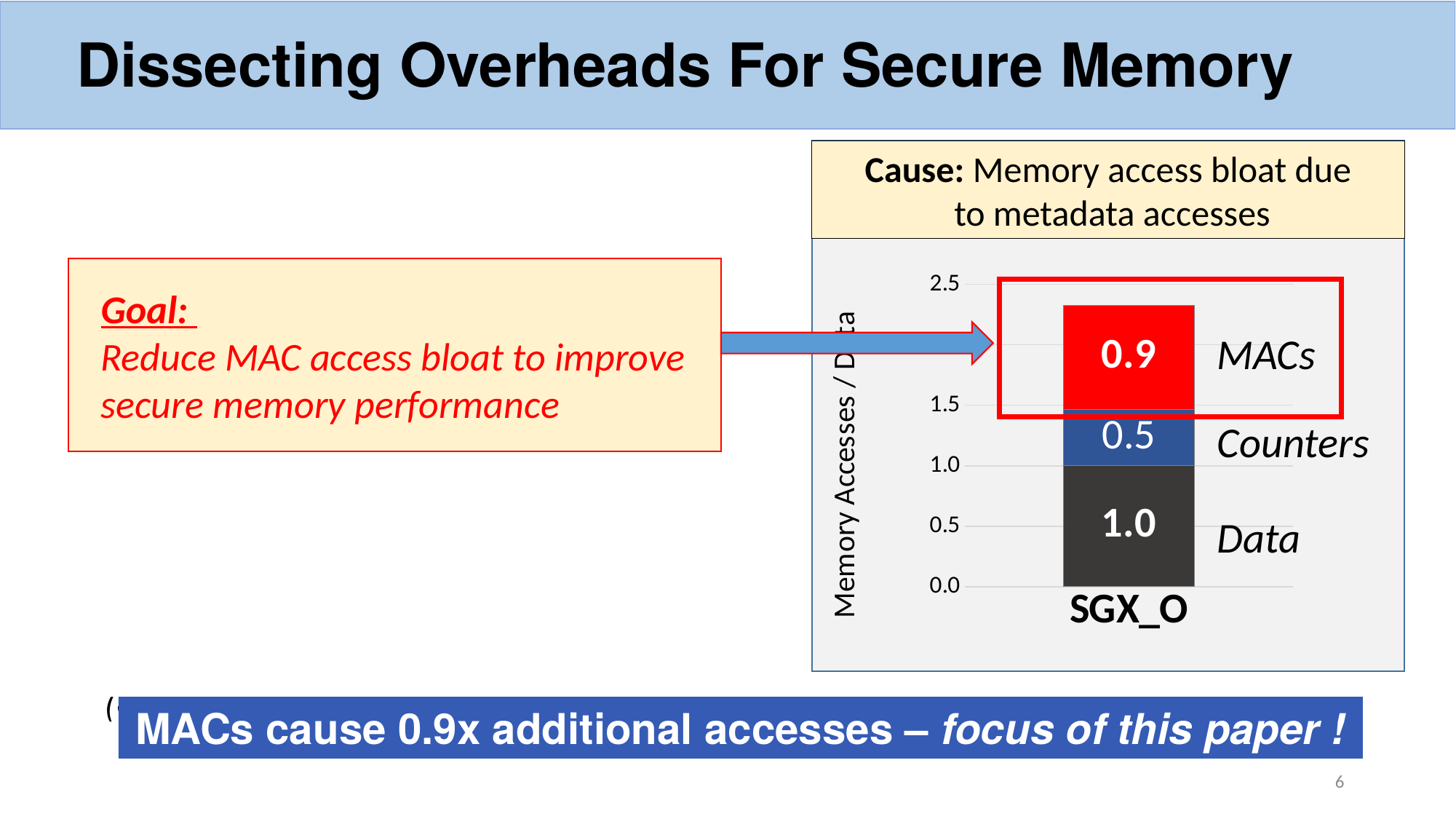

# Dissecting Overheads For Secure Memory

Performance - Secure vs Non-Secure Memory
Cause: Memory access bloat due
 to metadata accesses

### Chart

| Category | Performance |
|---|---|
| SGX_O | 1.0 |
| Non-Secure | 2.1 |
Goal:
Reduce MAC access bloat to improve secure memory performance

### Chart

| Category | Data | Counters | MACs |
|---|---|---|---|
| SGX_O | 1.0 | 0.465116279069767 | 0.86046511627907 |

2X Gap

MACs
Counters
Data
SGX_O – Enhanced Baseline for Secure Memory
(SGX with LLC shared by Counters & Data)
MACs cause 0.9x additional accesses – focus of this paper !
6